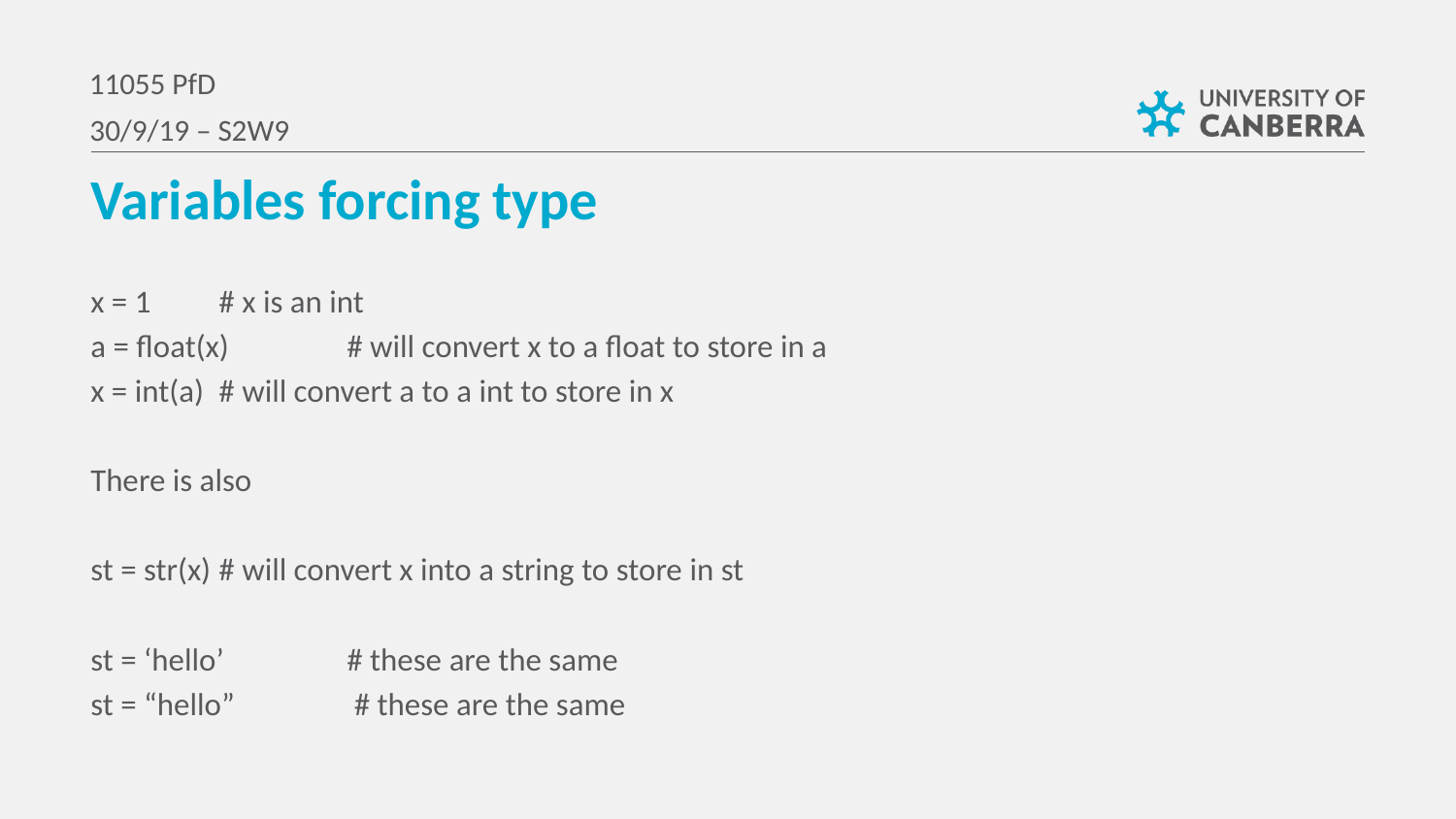

11055 PfD
30/9/19 – S2W9
Variables forcing type
x = 1					# x is an int
a = float(x) 		# will convert x to a float to store in a
x = int(a)			# will convert a to a int to store in x

There is also

st = str(x)			# will convert x into a string to store in st

st = ‘hello’			# these are the same
st = “hello” 		 # these are the same